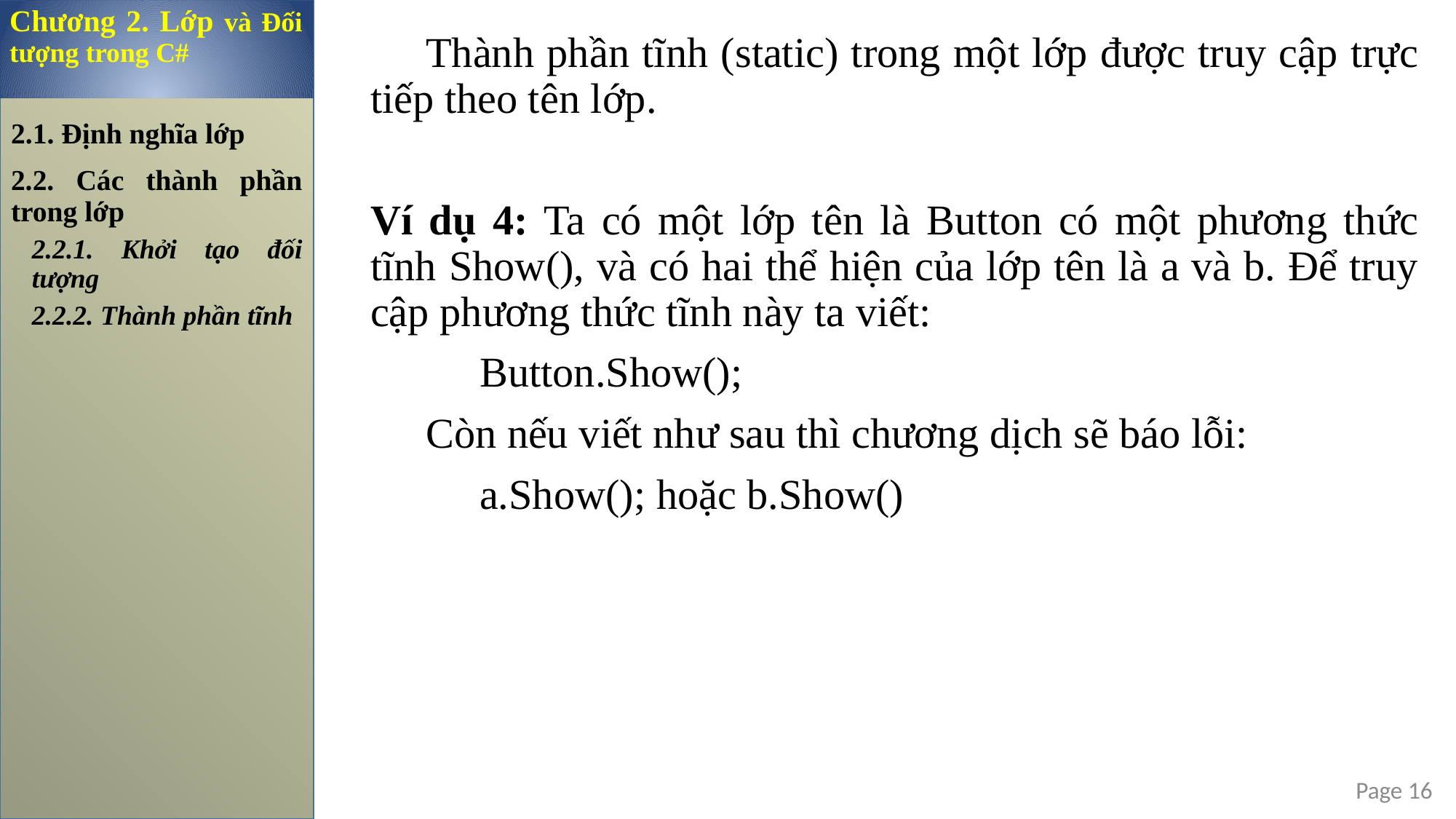

Chương 2. Lớp và Đối tượng trong C#
Thành phần tĩnh (static) trong một lớp được truy cập trực tiếp theo tên lớp.

Ví dụ 4: Ta có một lớp tên là Button có một phương thức tĩnh Show(), và có hai thể hiện của lớp tên là a và b. Để truy cập phương thức tĩnh này ta viết:
	Button.Show();
Còn nếu viết như sau thì chương dịch sẽ báo lỗi:
	a.Show(); hoặc b.Show()

2.1. Định nghĩa lớp
2.2. Các thành phần trong lớp
2.2.1. Khởi tạo đối tượng
2.2.2. Thành phần tĩnh
Page 16